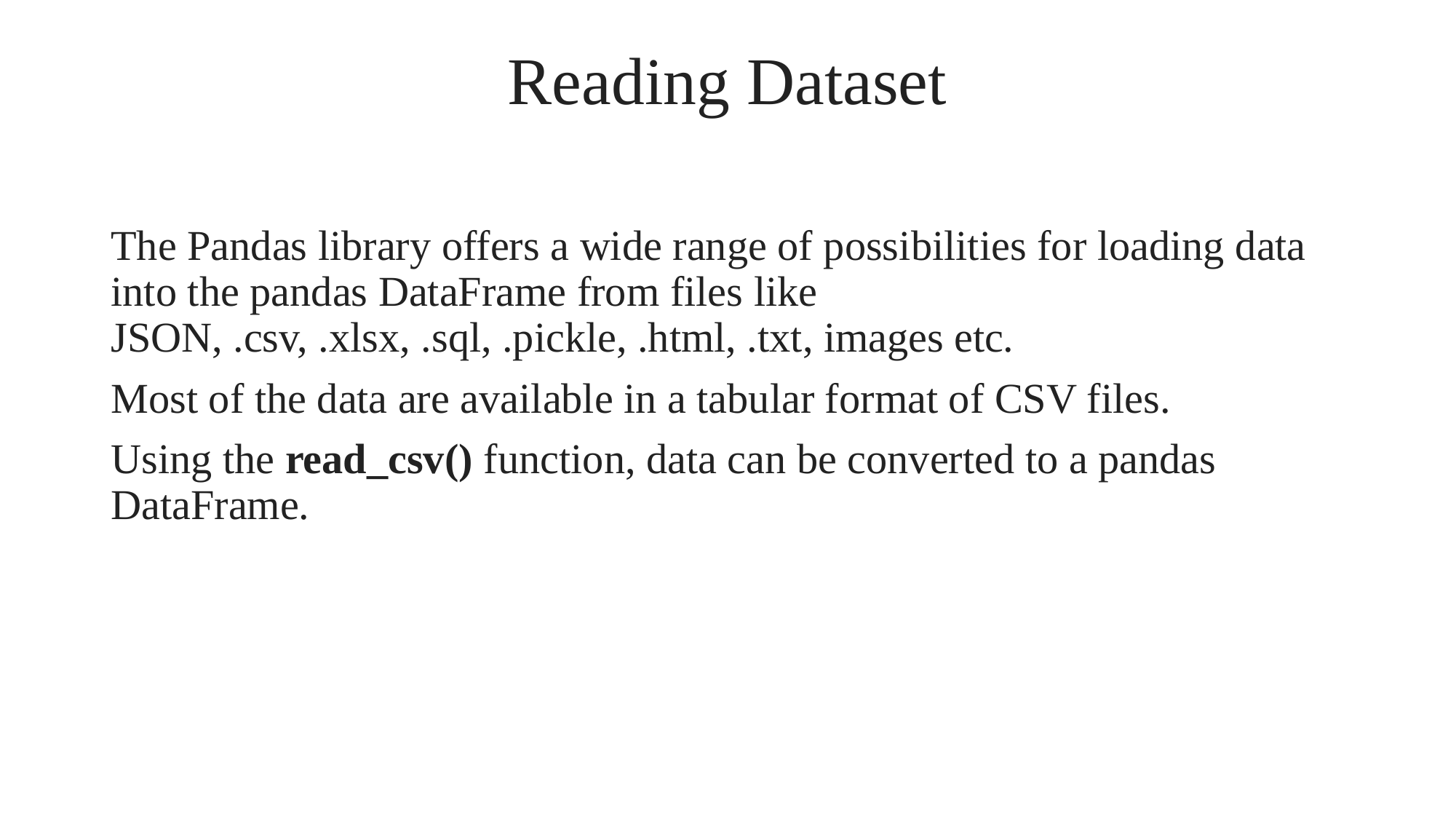

# Reading Dataset
The Pandas library offers a wide range of possibilities for loading data into the pandas DataFrame from files like JSON, .csv, .xlsx, .sql, .pickle, .html, .txt, images etc.
Most of the data are available in a tabular format of CSV files.
Using the read_csv() function, data can be converted to a pandas DataFrame.